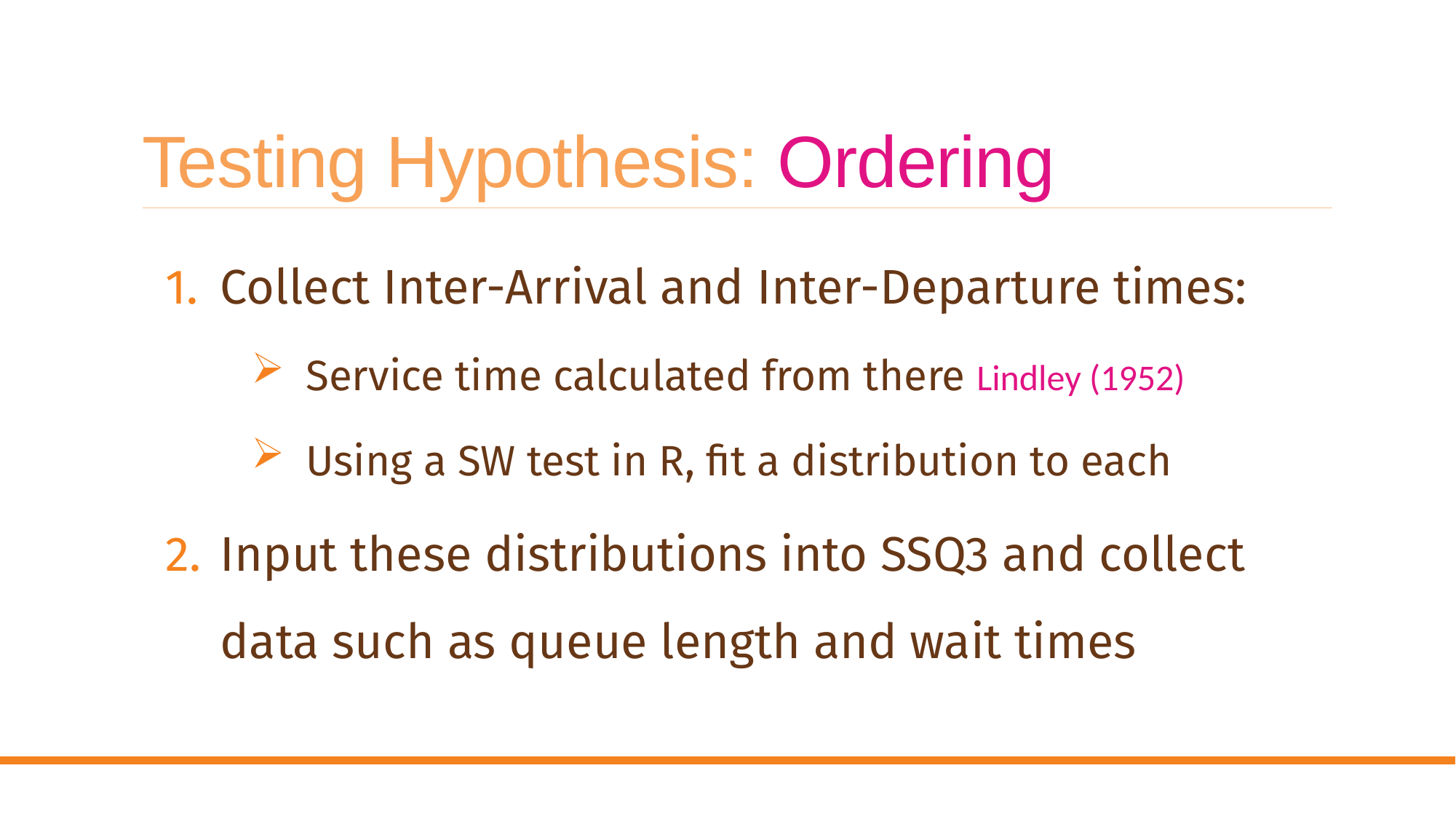

# Testing Hypothesis: Ordering
Collect Inter-Arrival and Inter-Departure times:
Service time calculated from there Lindley (1952)
Using a SW test in R, fit a distribution to each
Input these distributions into SSQ3 and collect data such as queue length and wait times